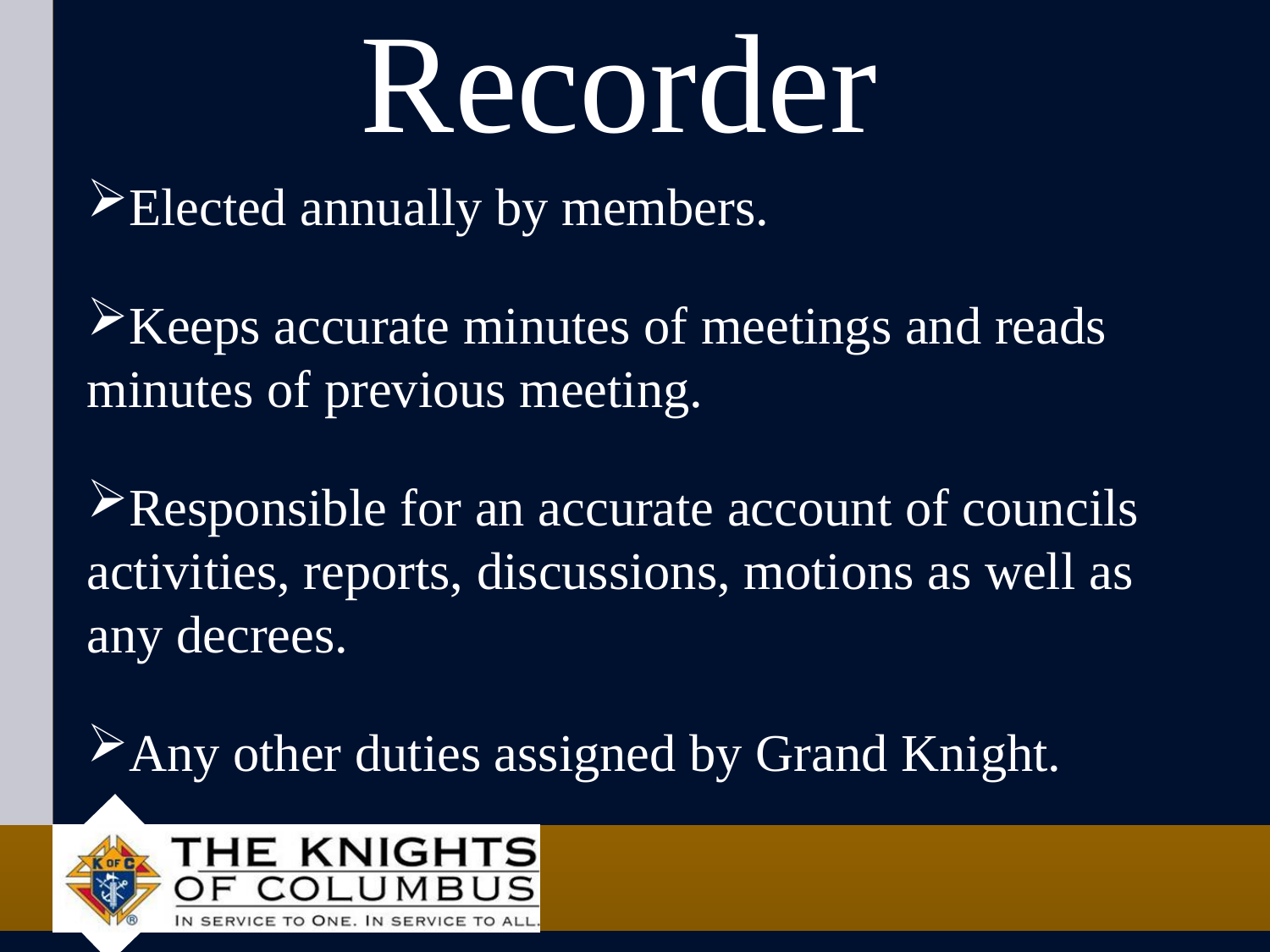

# Recorder
Elected annually by members.

Keeps accurate minutes of meetings and reads minutes of previous meeting.

Responsible for an accurate account of councils activities, reports, discussions, motions as well as any decrees.

Any other duties assigned by Grand Knight.